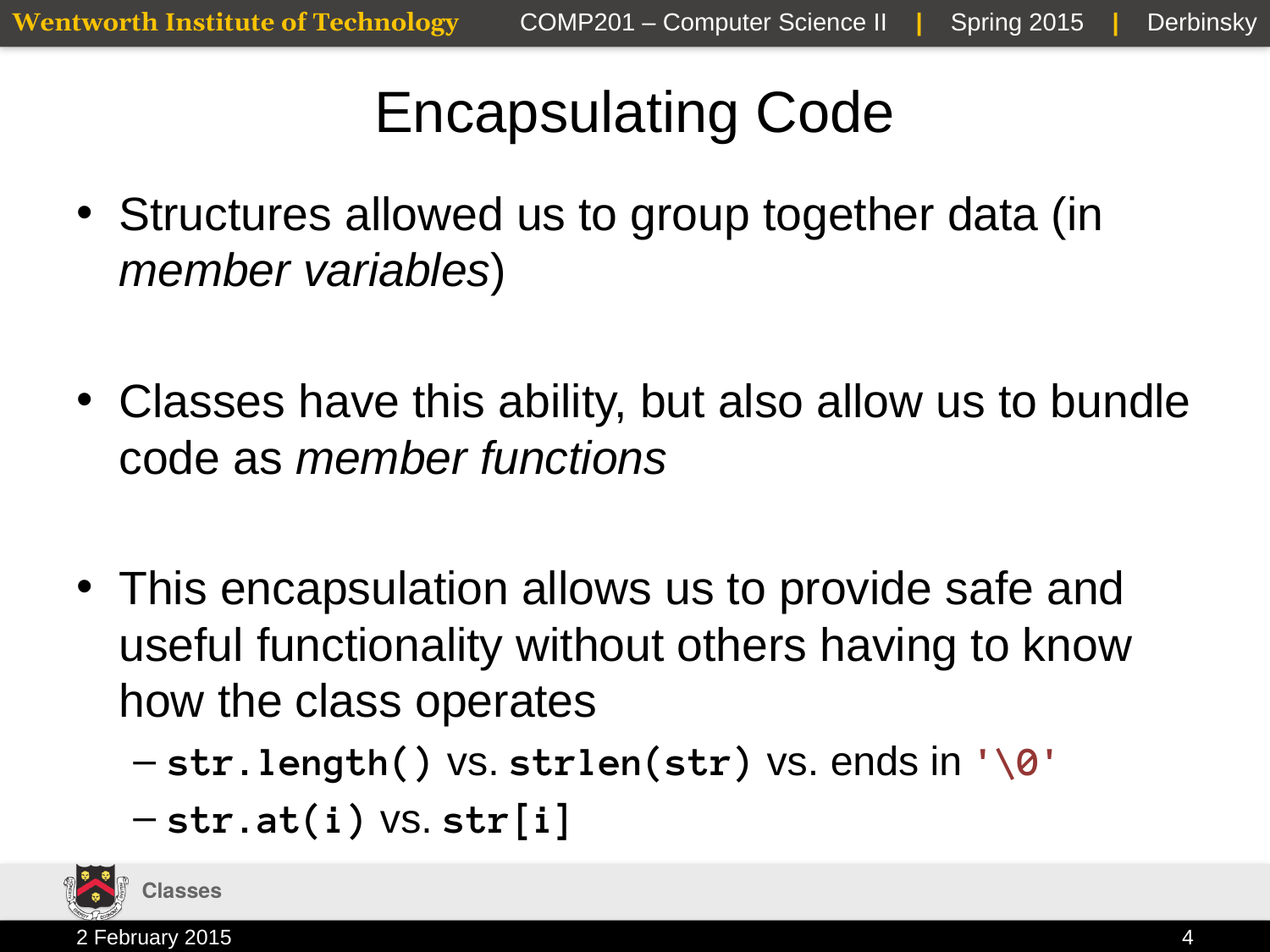

# Encapsulating Code
Structures allowed us to group together data (in member variables)

Classes have this ability, but also allow us to bundle code as member functions

This encapsulation allows us to provide safe and useful functionality without others having to know how the class operates
str.length() vs. strlen(str) vs. ends in '\0'
str.at(i) vs. str[i]
Classes
2 February 2015
4